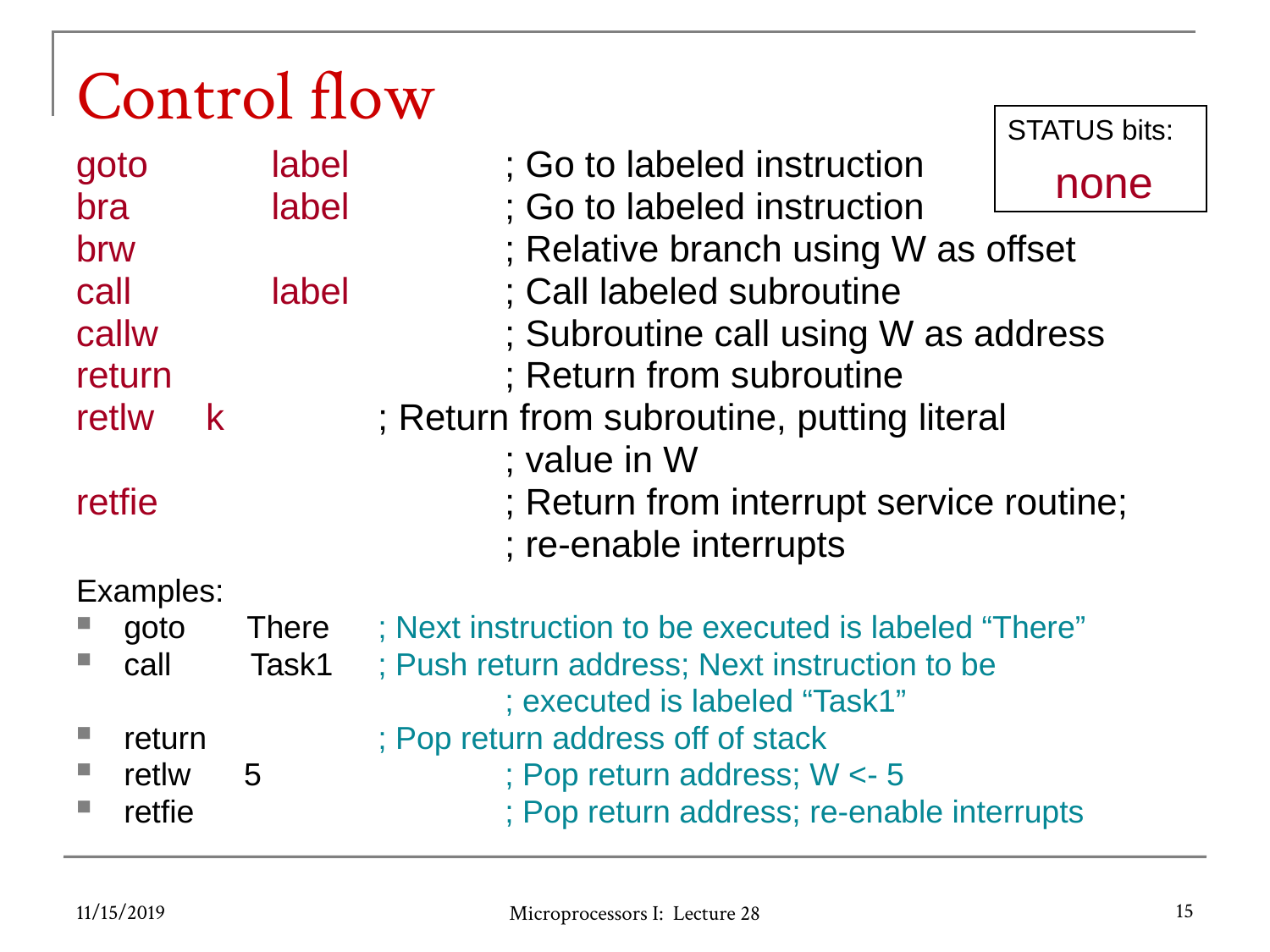

# Control flow
STATUS bits:
	none
goto	  label	    	; Go to labeled instruction
bra	  label	    	; Go to labeled instruction
brw		    	; Relative branch using W as offset
call    	  label		; Call labeled subroutine
callw		    	; Subroutine call using W as address
return			; Return from subroutine
retlw     k		; Return from subroutine, putting literal
				; value in W
retfie    			; Return from interrupt service routine;
				; re-enable interrupts

Examples:
goto       There	; Next instruction to be executed is labeled “There”
call         Task1	; Push return address; Next instruction to be
				; executed is labeled “Task1”
return		; Pop return address off of stack
retlw      5   		; Pop return address; W <- 5
retfie			; Pop return address; re-enable interrupts
11/15/2019
15
Microprocessors I:  Lecture 28